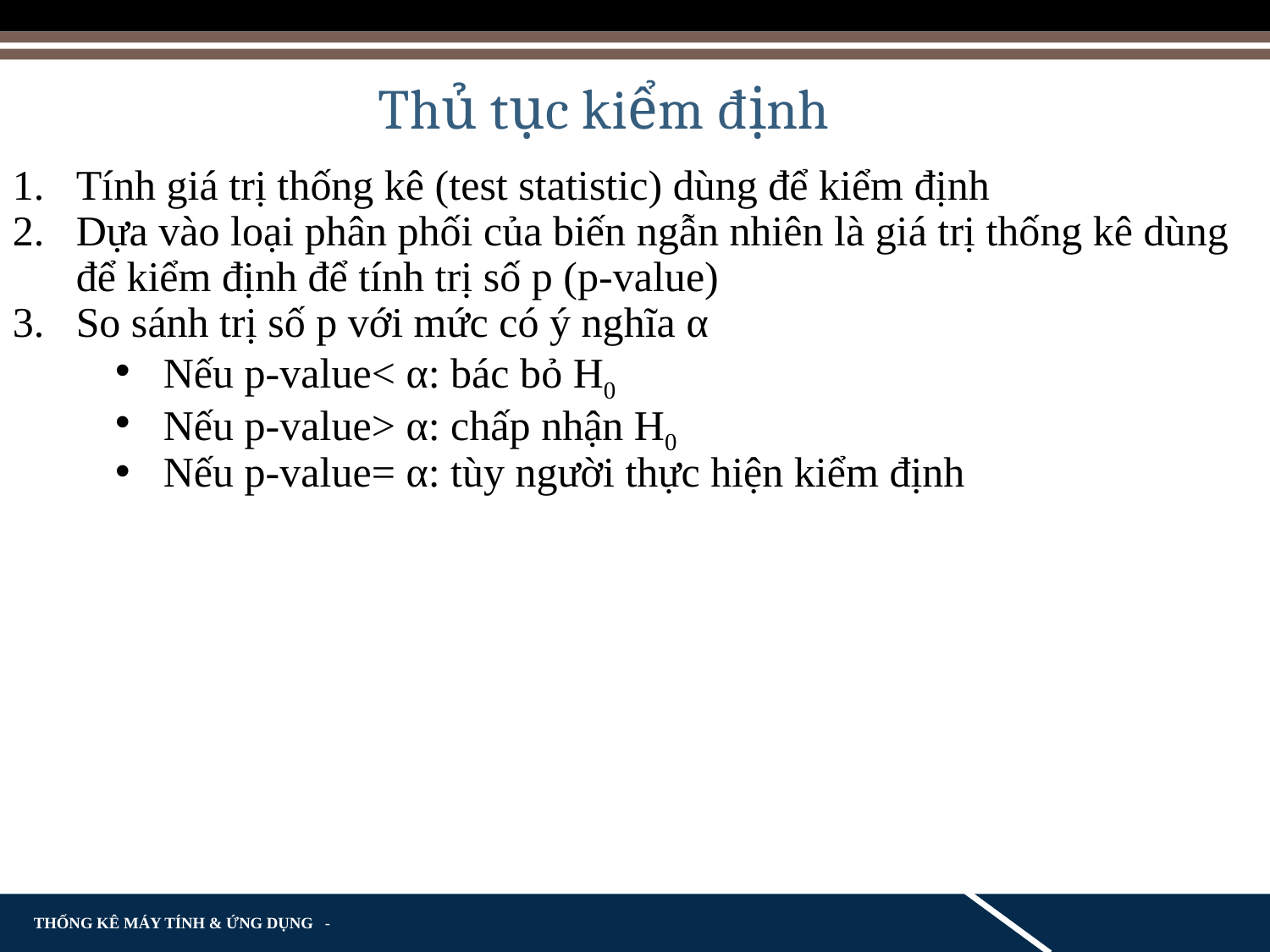

Thủ tục kiểm định
Tính giá trị thống kê (test statistic) dùng để kiểm định
Dựa vào loại phân phối của biến ngẫn nhiên là giá trị thống kê dùng để kiểm định để tính trị số p (p-value)
So sánh trị số p với mức có ý nghĩa α
Nếu p-value< α: bác bỏ H0
Nếu p-value> α: chấp nhận H0
Nếu p-value= α: tùy người thực hiện kiểm định